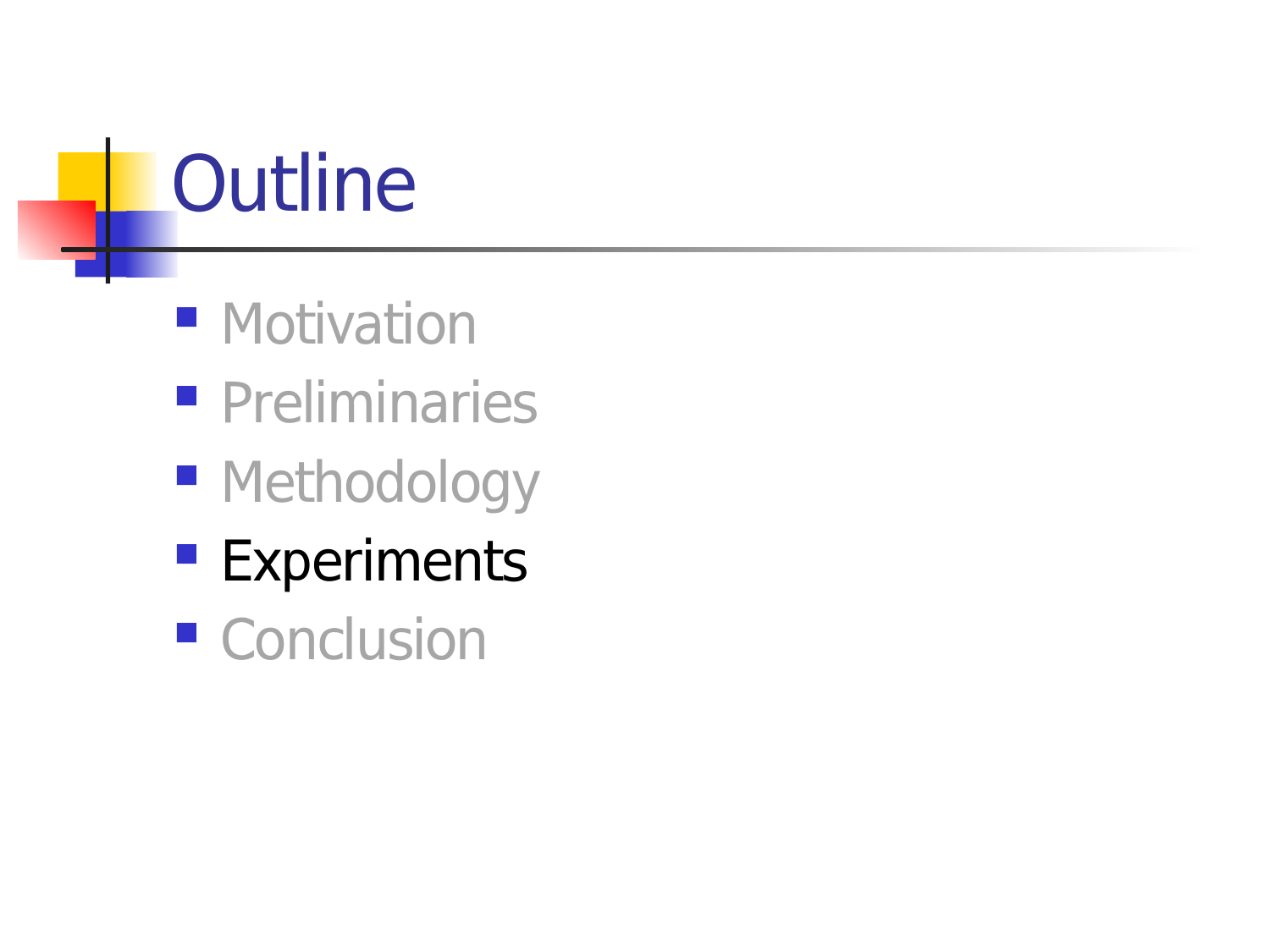

# Outline
Motivation
Preliminaries
Methodology
Experiments
Conclusion

36